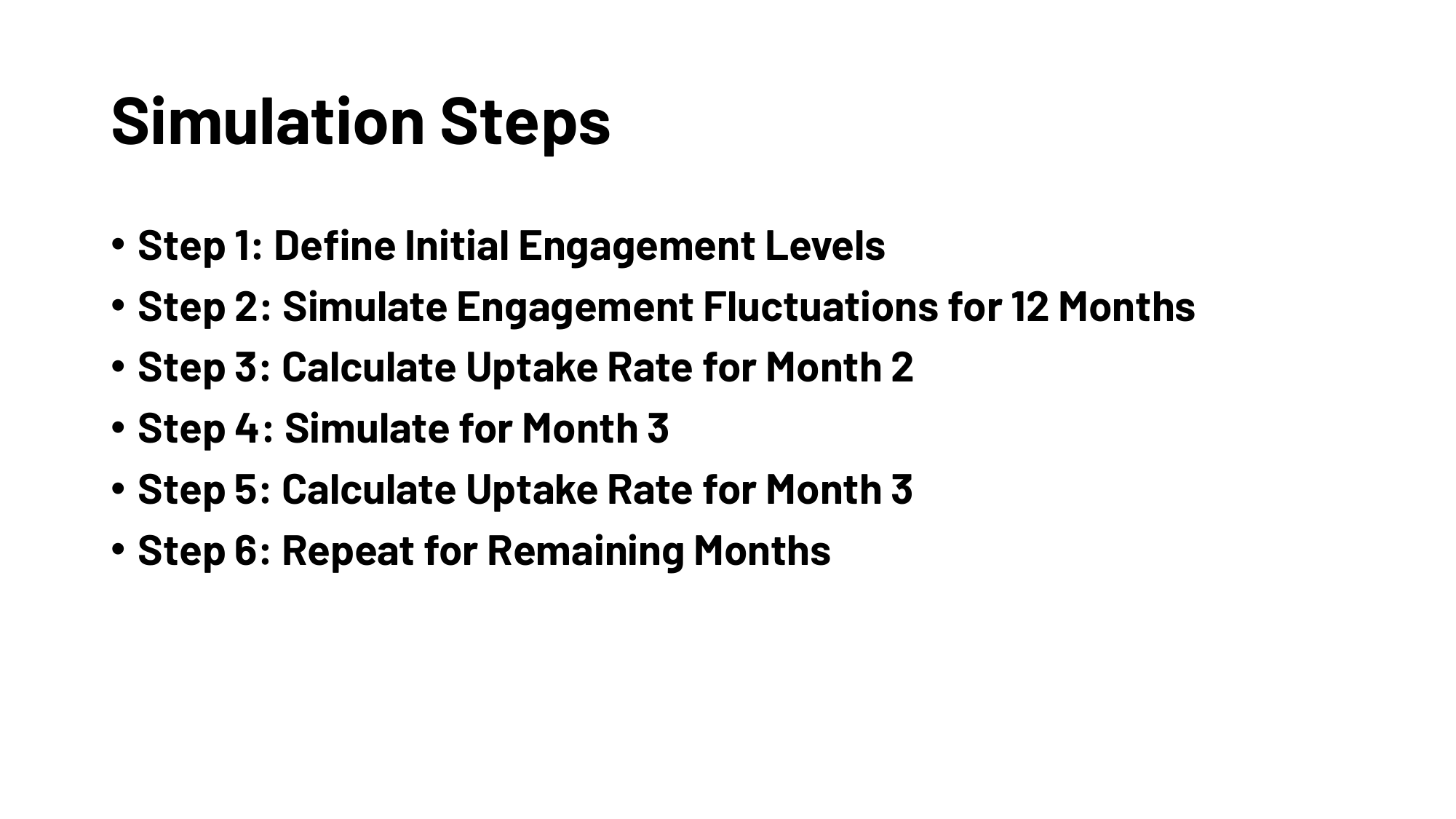

# Simulation Steps
Step 1: Define Initial Engagement Levels
Step 2: Simulate Engagement Fluctuations for 12 Months
Step 3: Calculate Uptake Rate for Month 2
Step 4: Simulate for Month 3
Step 5: Calculate Uptake Rate for Month 3
Step 6: Repeat for Remaining Months